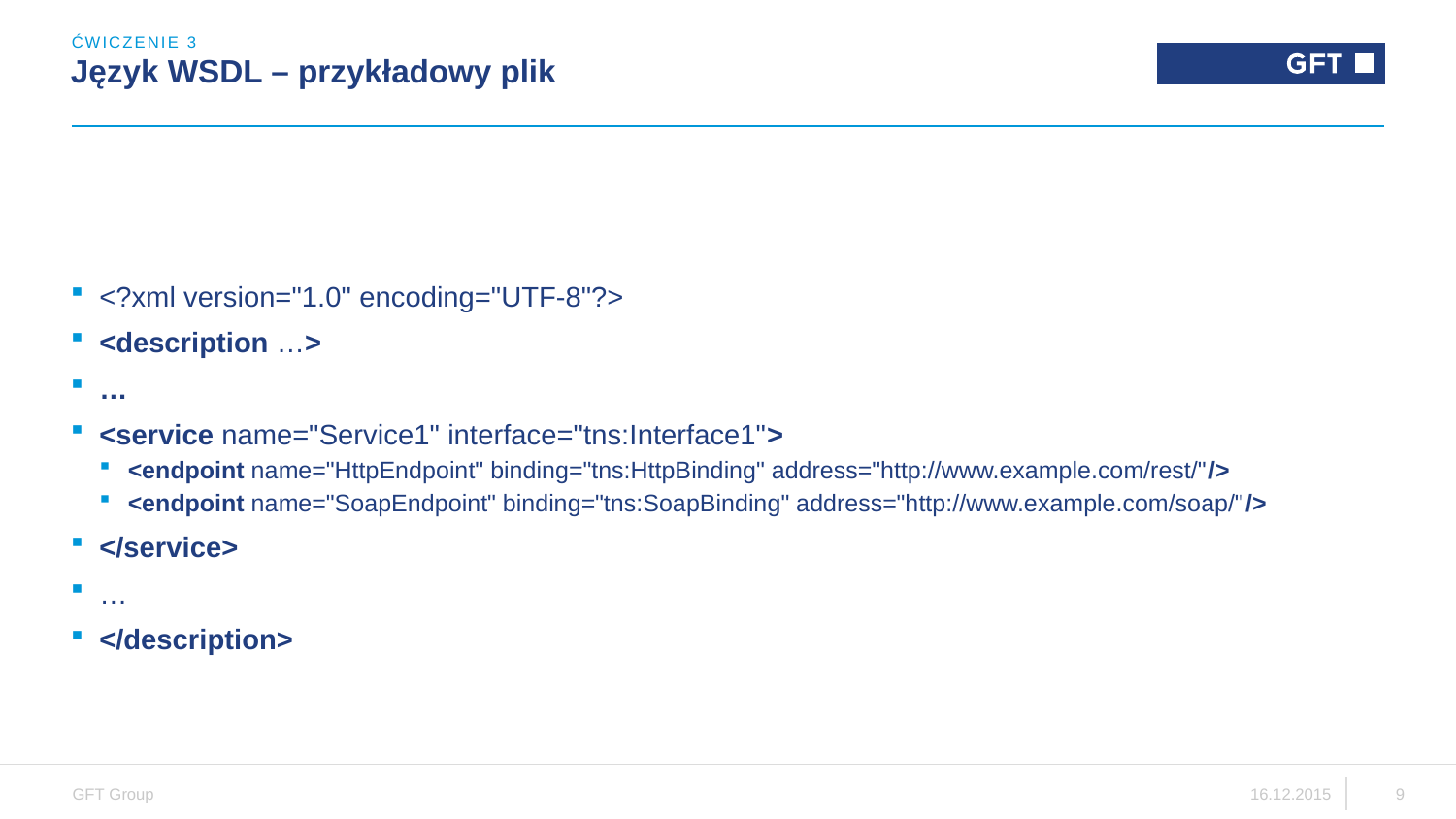

ĆWICZENIE 3
# Język WSDL – przykładowy plik

<?xml version="1.0" encoding="UTF-8"?>
<description …>
…
<service name="Service1" interface="tns:Interface1">
<endpoint name="HttpEndpoint" binding="tns:HttpBinding" address="http://www.example.com/rest/"/>
<endpoint name="SoapEndpoint" binding="tns:SoapBinding" address="http://www.example.com/soap/"/>
</service>
…
</description>